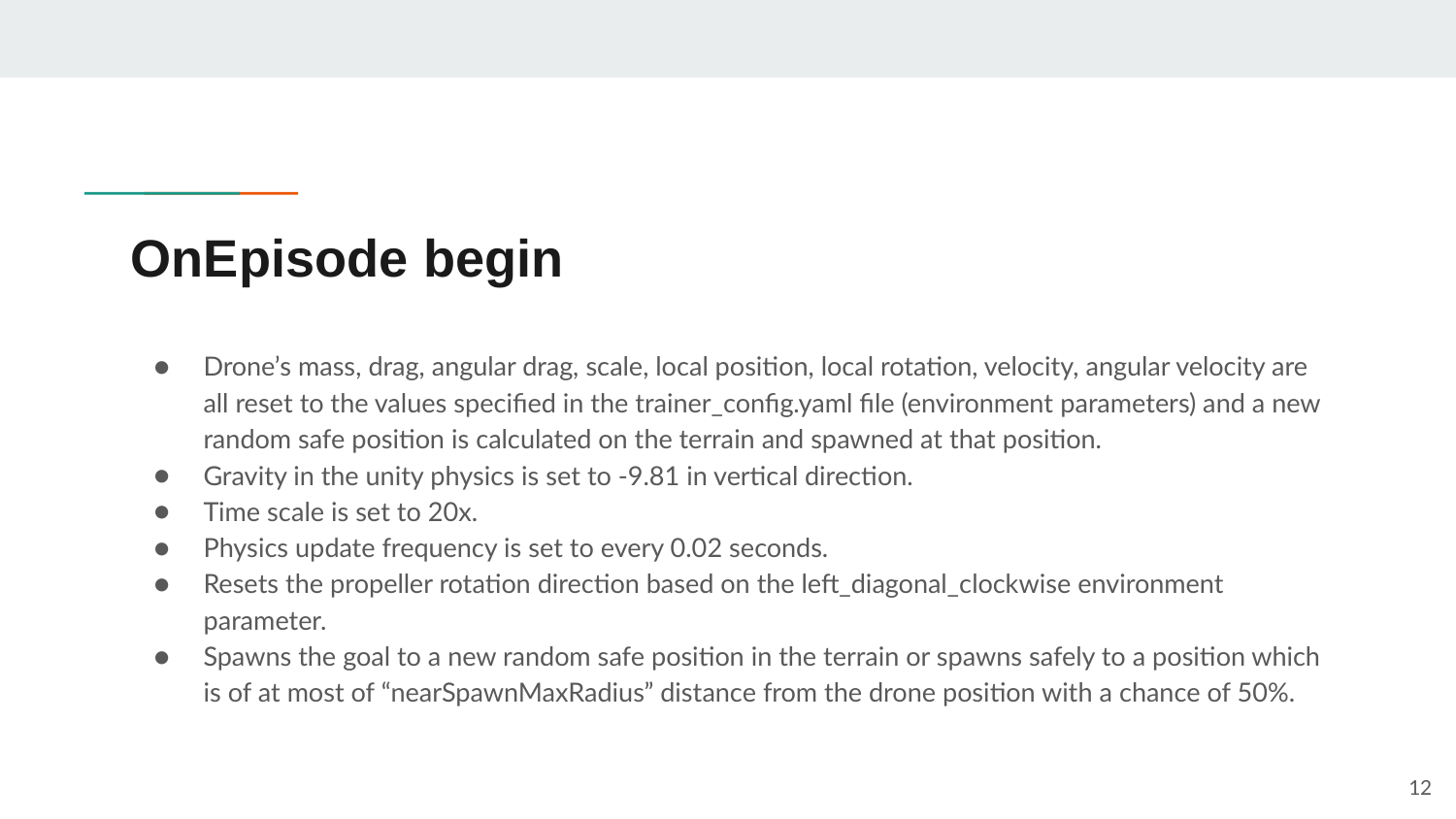

# OnEpisode begin
Drone’s mass, drag, angular drag, scale, local position, local rotation, velocity, angular velocity are all reset to the values specified in the trainer_config.yaml file (environment parameters) and a new random safe position is calculated on the terrain and spawned at that position.
Gravity in the unity physics is set to -9.81 in vertical direction.
Time scale is set to 20x.
Physics update frequency is set to every 0.02 seconds.
Resets the propeller rotation direction based on the left_diagonal_clockwise environment parameter.
Spawns the goal to a new random safe position in the terrain or spawns safely to a position which is of at most of “nearSpawnMaxRadius” distance from the drone position with a chance of 50%.
12